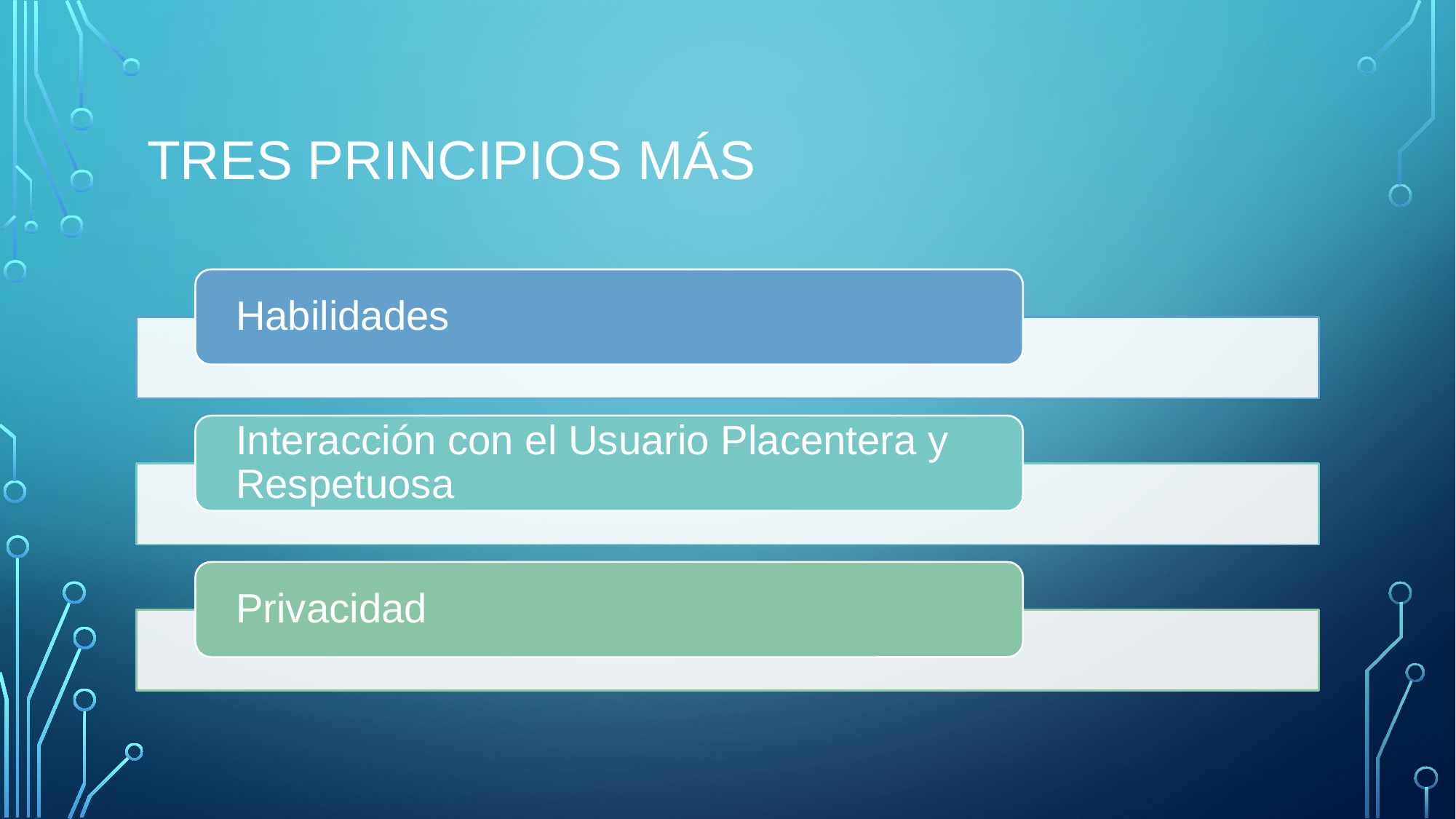

# Tres principios más
Habilidades
Interacción con el Usuario Placentera y Respetuosa
Privacidad